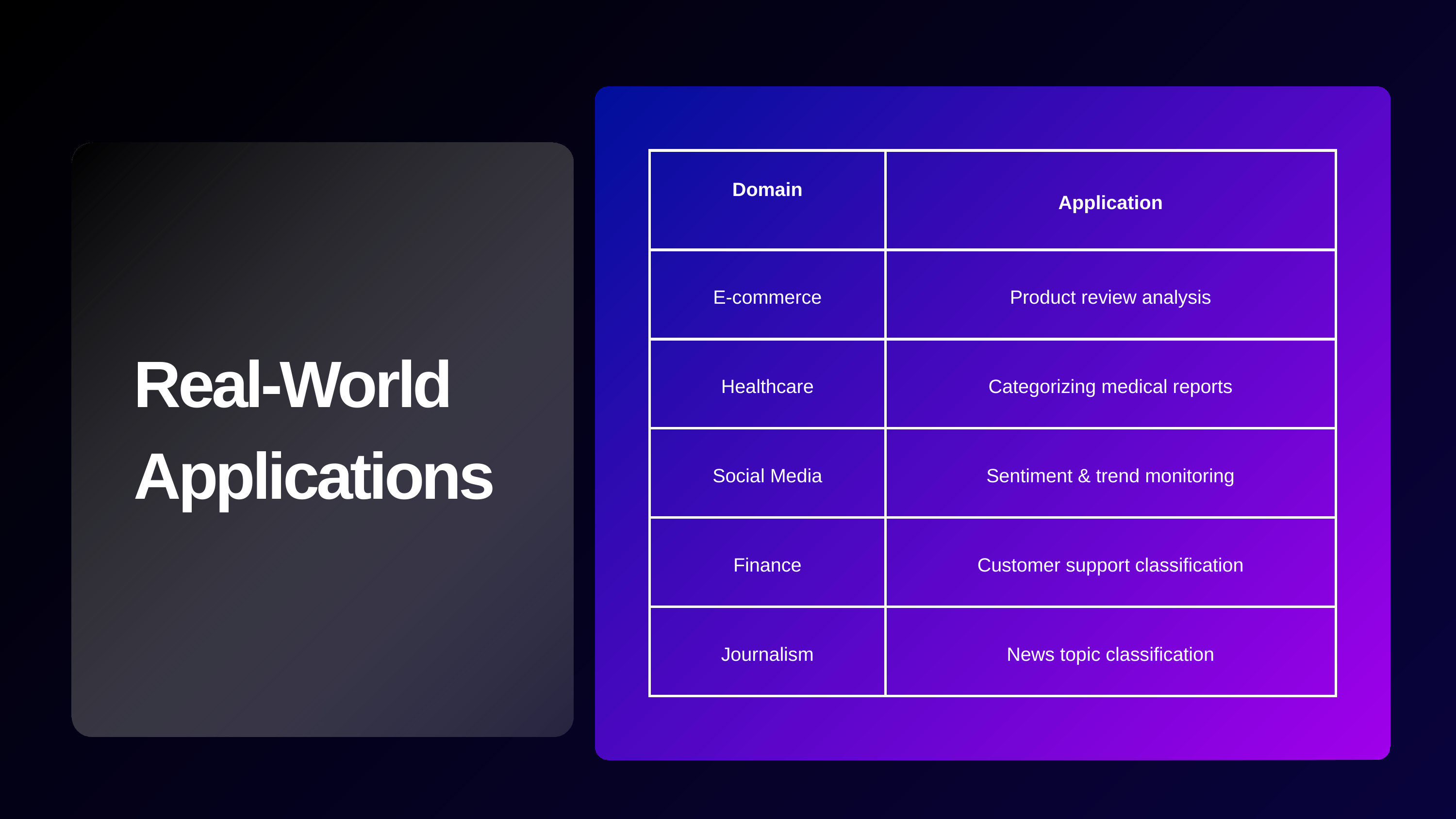

| Domain | Application |
| --- | --- |
| E-commerce | Product review analysis |
| Healthcare | Categorizing medical reports |
| Social Media | Sentiment & trend monitoring |
| Finance | Customer support classification |
| Journalism | News topic classification |
Real-World Applications